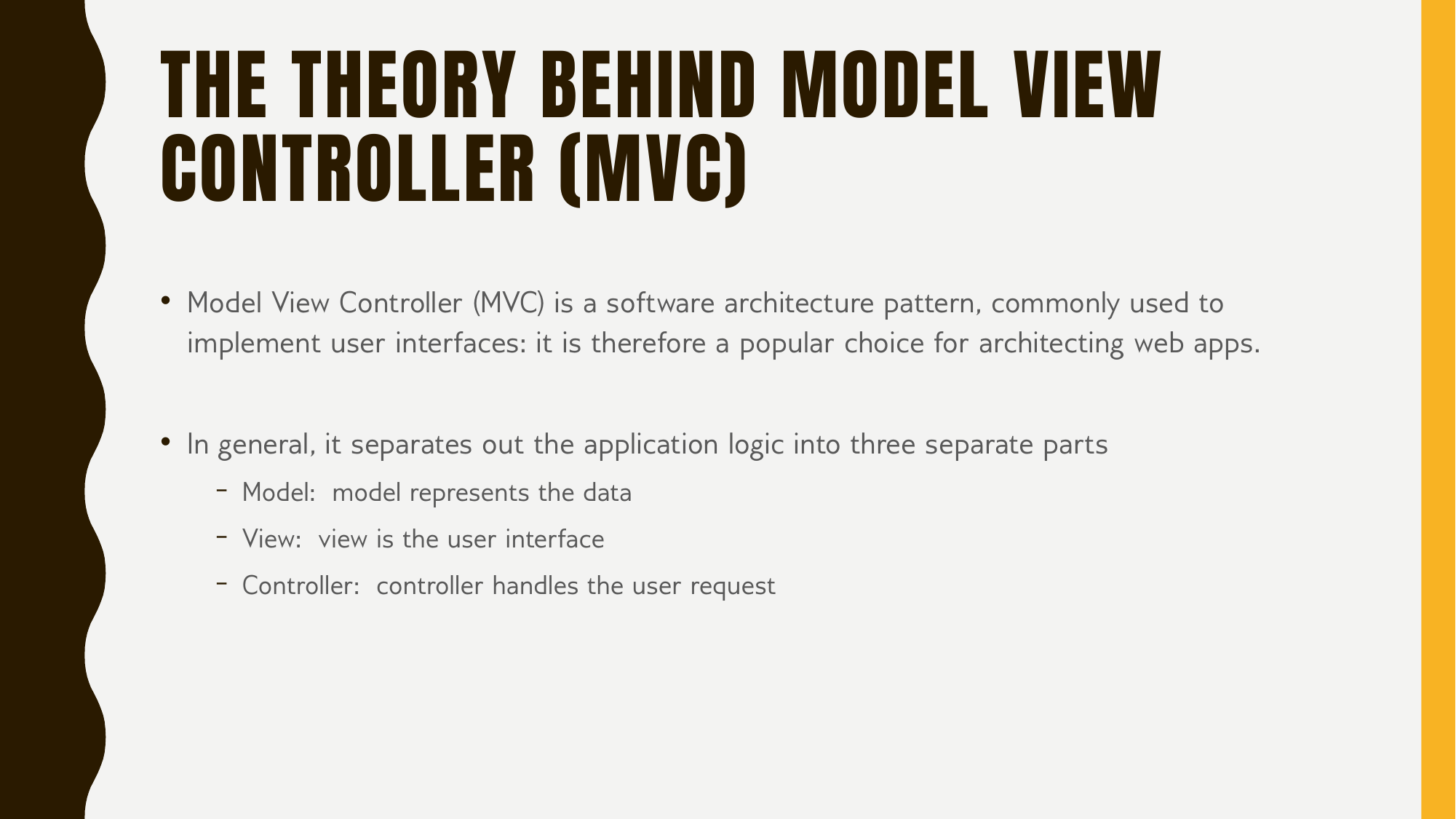

# The theory behind Model View Controller (MVC)
Model View Controller (MVC) is a software architecture pattern, commonly used to implement user interfaces: it is therefore a popular choice for architecting web apps.

In general, it separates out the application logic into three separate parts
Model:  model represents the data
View:  view is the user interface
Controller:  controller handles the user request